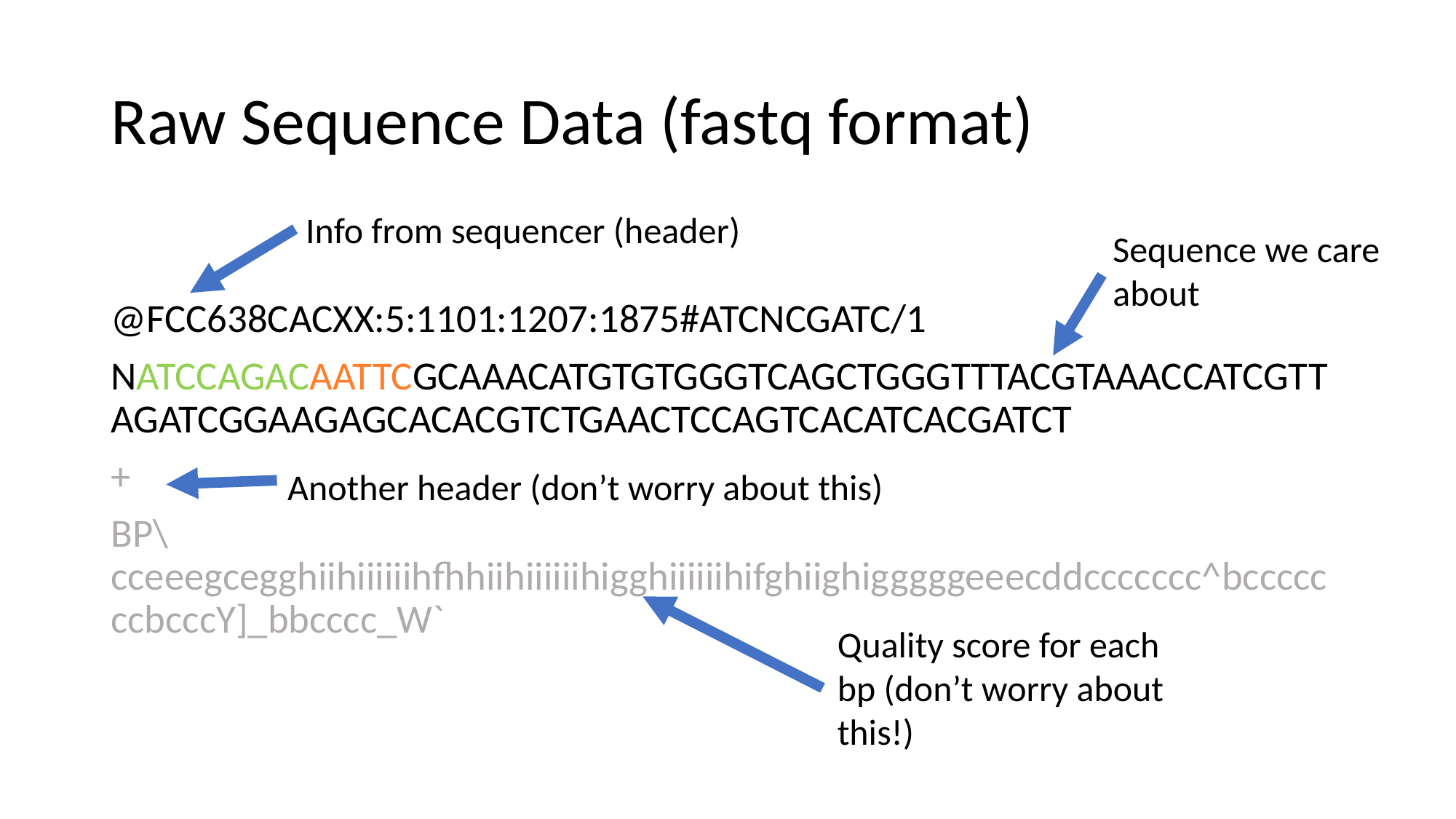

# Raw Sequence Data (fastq format)
Info from sequencer (header)
Sequence we care about
@FCC638CACXX:5:1101:1207:1875#ATCNCGATC/1
NATCCAGACAATTCGCAAACATGTGTGGGTCAGCTGGGTTTACGTAAACCATCGTTAGATCGGAAGAGCACACGTCTGAACTCCAGTCACATCACGATCT
+
BP\cceeegcegghiihiiiiiihfhhiihiiiiiihigghiiiiiihifghiighigggggeeecddccccccc^bcccccccbcccY]_bbcccc_W`

Another header (don’t worry about this)
Quality score for each bp (don’t worry about this!)